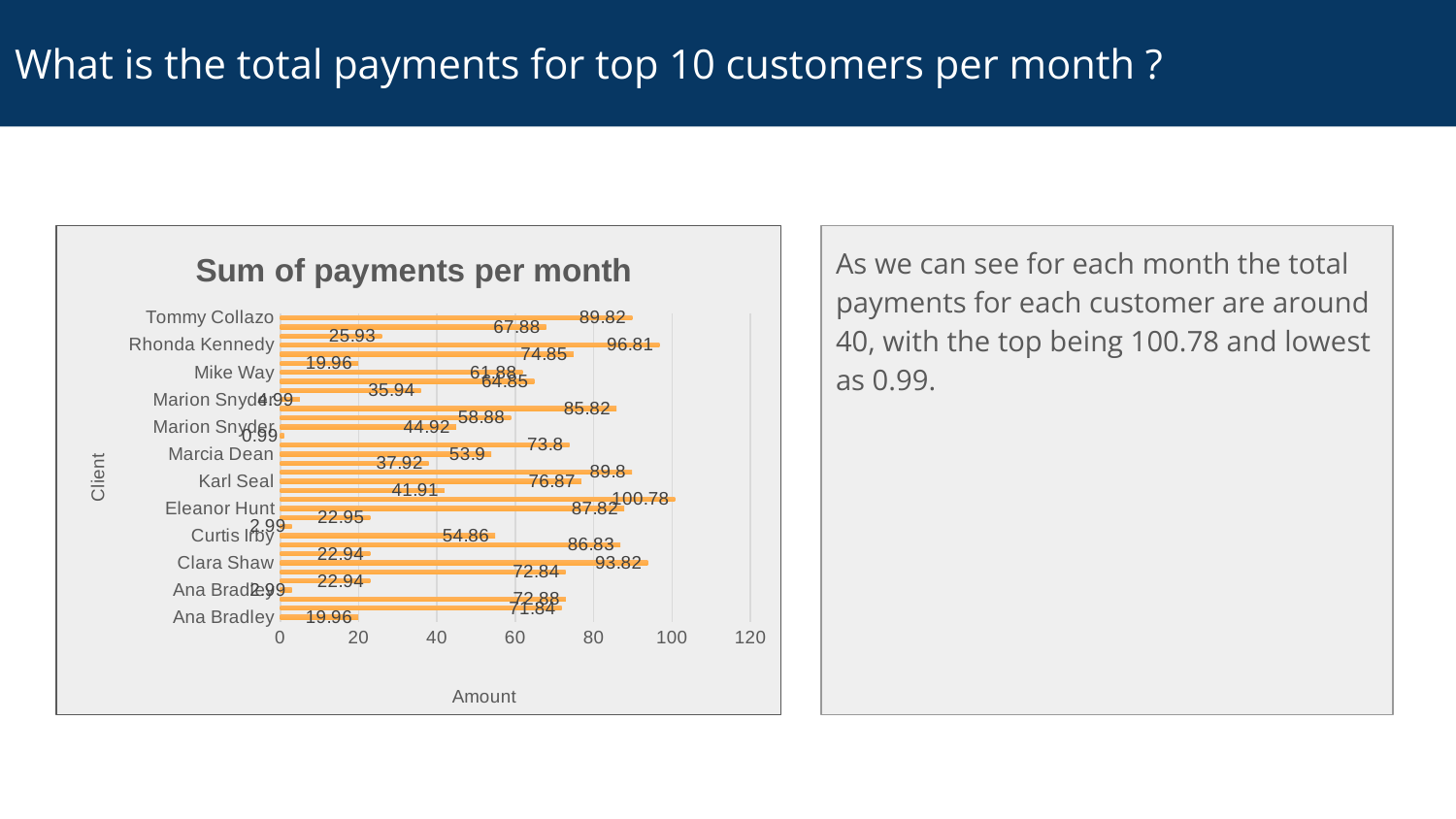

# What is the total payments for top 10 customers per month ?

As we can see for each month the total payments for each customer are around 40, with the top being 100.78 and lowest as 0.99.

### Chart: Sum of payments per month

| Category | sum |
|---|---|
| Ana Bradley | 19.96 |
| Ana Bradley | 71.84 |
| Ana Bradley | 72.88 |
| Ana Bradley | 2.99 |
| Clara Shaw | 22.94 |
| Clara Shaw | 72.84 |
| Clara Shaw | 93.82 |
| Curtis Irby | 22.94 |
| Curtis Irby | 86.83 |
| Curtis Irby | 54.86 |
| Curtis Irby | 2.99 |
| Eleanor Hunt | 22.95 |
| Eleanor Hunt | 87.82 |
| Eleanor Hunt | 100.78 |
| Karl Seal | 41.91 |
| Karl Seal | 76.87 |
| Karl Seal | 89.8 |
| Marcia Dean | 37.92 |
| Marcia Dean | 53.9 |
| Marcia Dean | 73.8 |
| Marcia Dean | 0.99 |
| Marion Snyder | 44.92 |
| Marion Snyder | 58.88 |
| Marion Snyder | 85.82 |
| Marion Snyder | 4.99 |
| Mike Way | 35.94 |
| Mike Way | 64.85 |
| Mike Way | 61.88 |
| Rhonda Kennedy | 19.96 |
| Rhonda Kennedy | 74.85 |
| Rhonda Kennedy | 96.81 |
| Tommy Collazo | 25.93 |
| Tommy Collazo | 67.88 |
| Tommy Collazo | 89.82 |